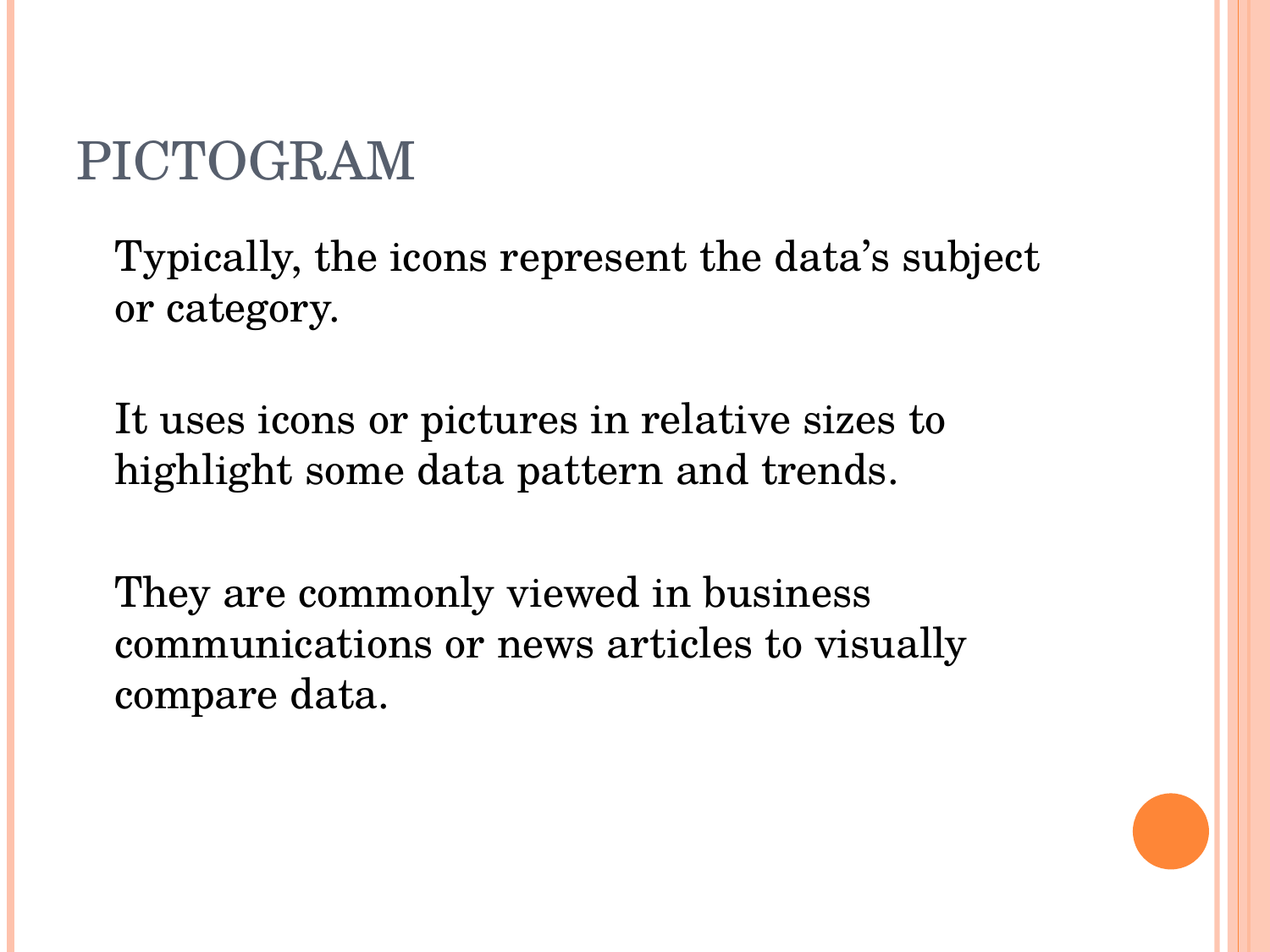

# PICTOGRAM
Typically, the icons represent the data’s subject or category.

It uses icons or pictures in relative sizes to highlight some data pattern and trends.

They are commonly viewed in business communications or news articles to visually compare data.

3